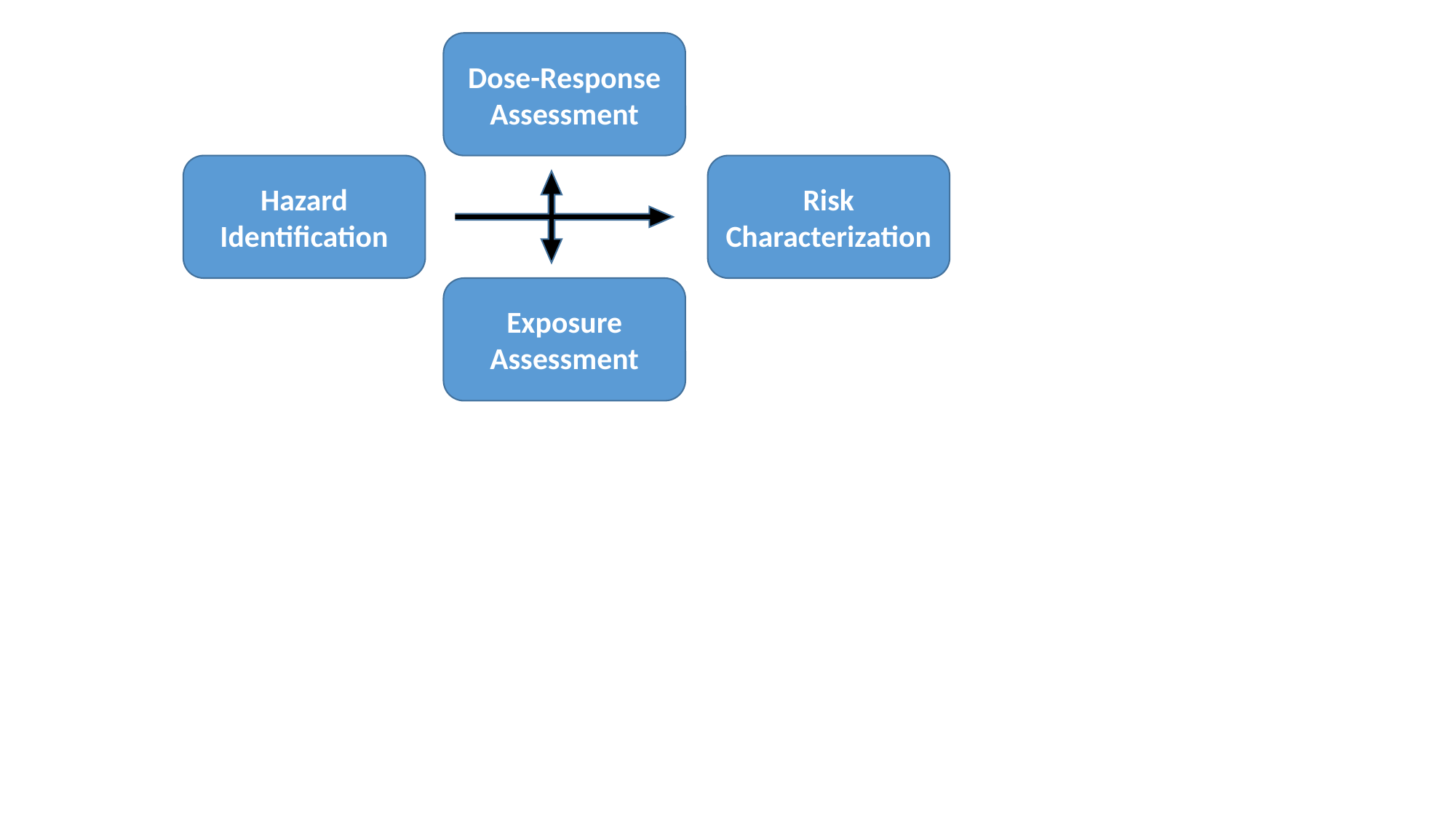

Dose-Response
Assessment
Hazard Identification
Risk
Characterization

Exposure
Assessment